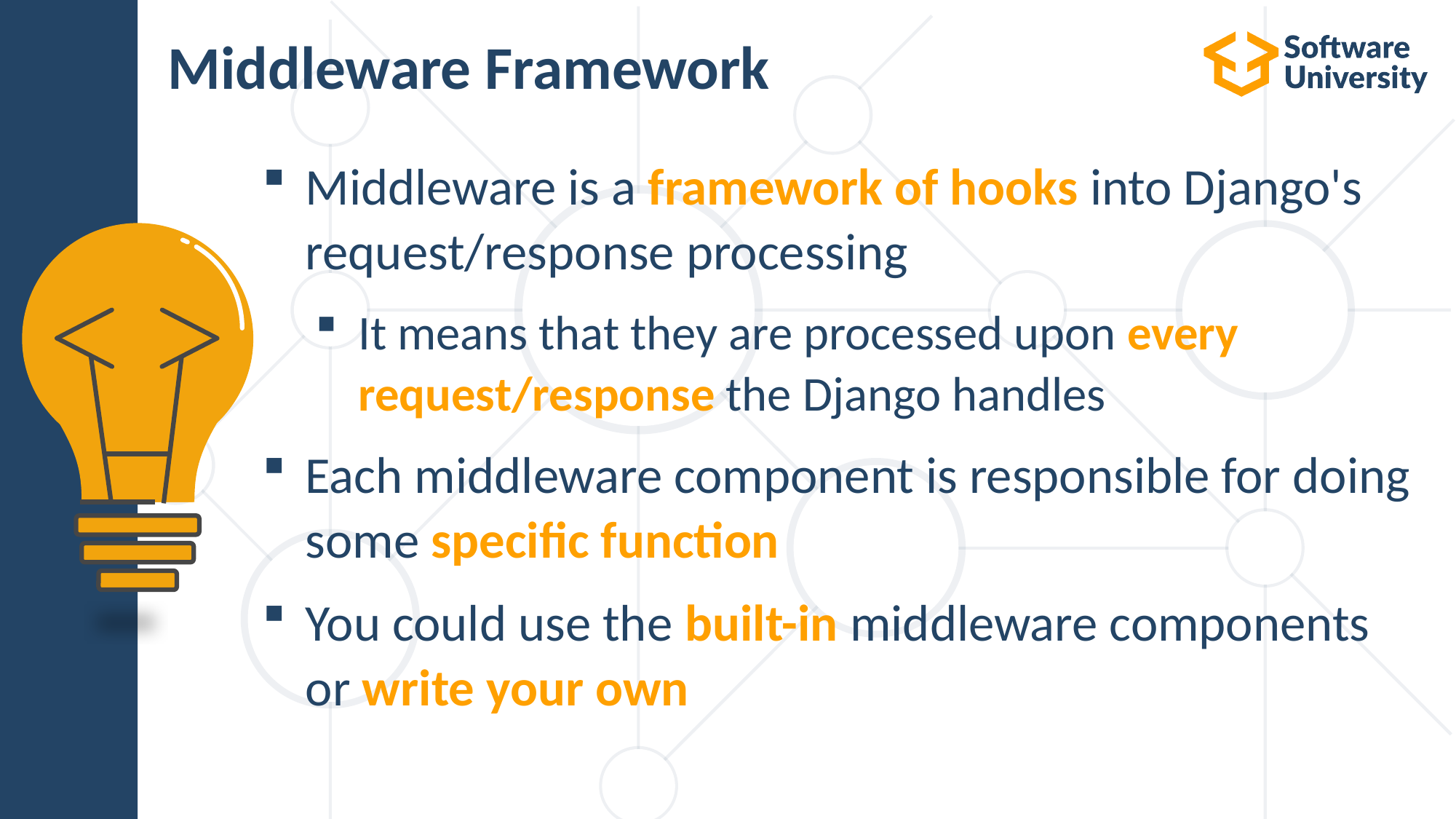

# Middleware Framework
Middleware is a framework of hooks into Django's request/response processing
It means that they are processed upon every request/response the Django handles
Each middleware component is responsible for doing some specific function
You could use the built-in middleware components or write your own